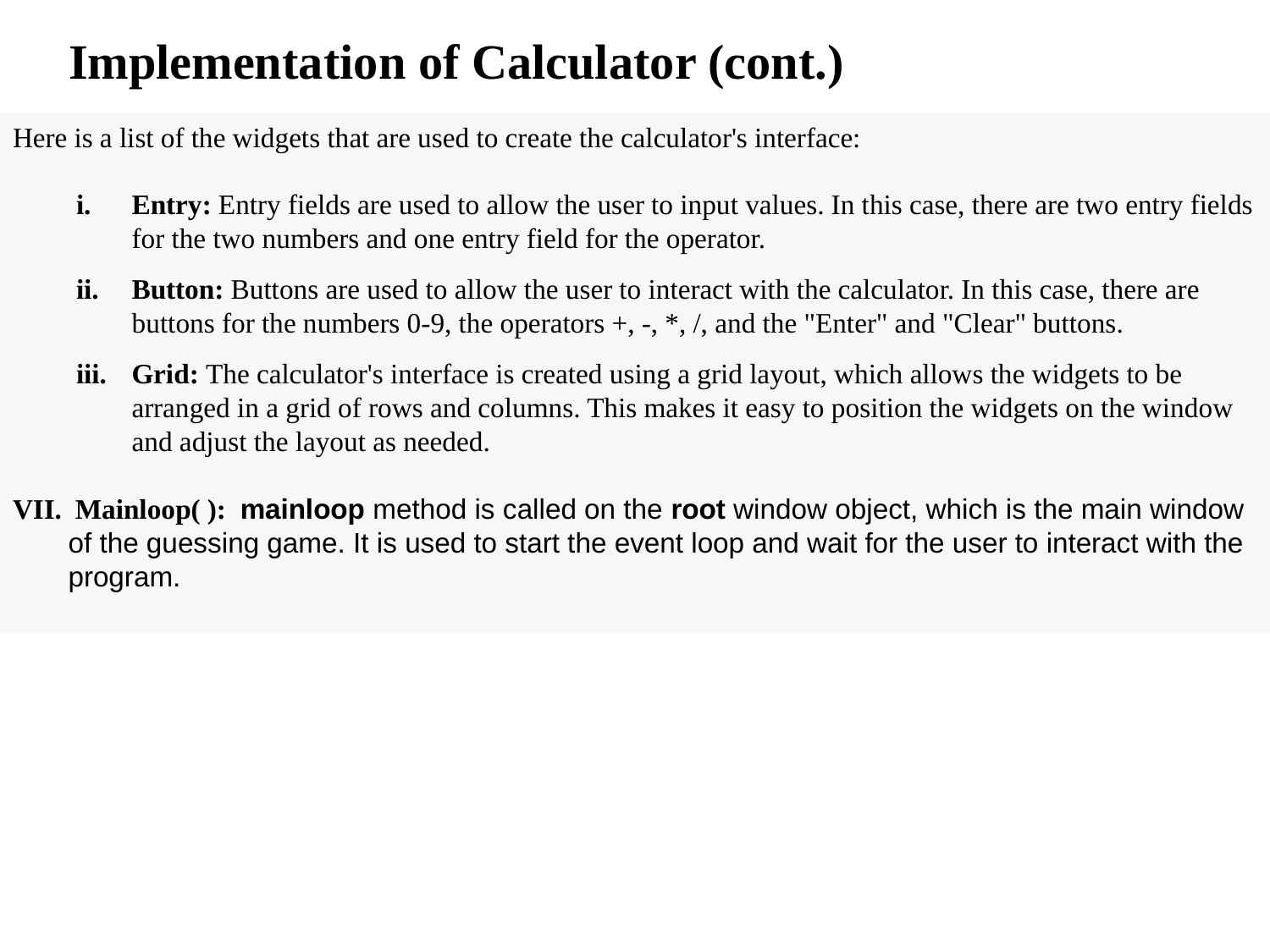

# Implementation of Calculator (cont.)
Here is a list of the widgets that are used to create the calculator's interface:

Entry: Entry fields are used to allow the user to input values. In this case, there are two entry fields for the two numbers and one entry field for the operator.

Button: Buttons are used to allow the user to interact with the calculator. In this case, there are buttons for the numbers 0-9, the operators +, -, *, /, and the "Enter" and "Clear" buttons.

Grid: The calculator's interface is created using a grid layout, which allows the widgets to be arranged in a grid of rows and columns. This makes it easy to position the widgets on the window and adjust the layout as needed.

 Mainloop( ):  mainloop method is called on the root window object, which is the main window of the guessing game. It is used to start the event loop and wait for the user to interact with the program.